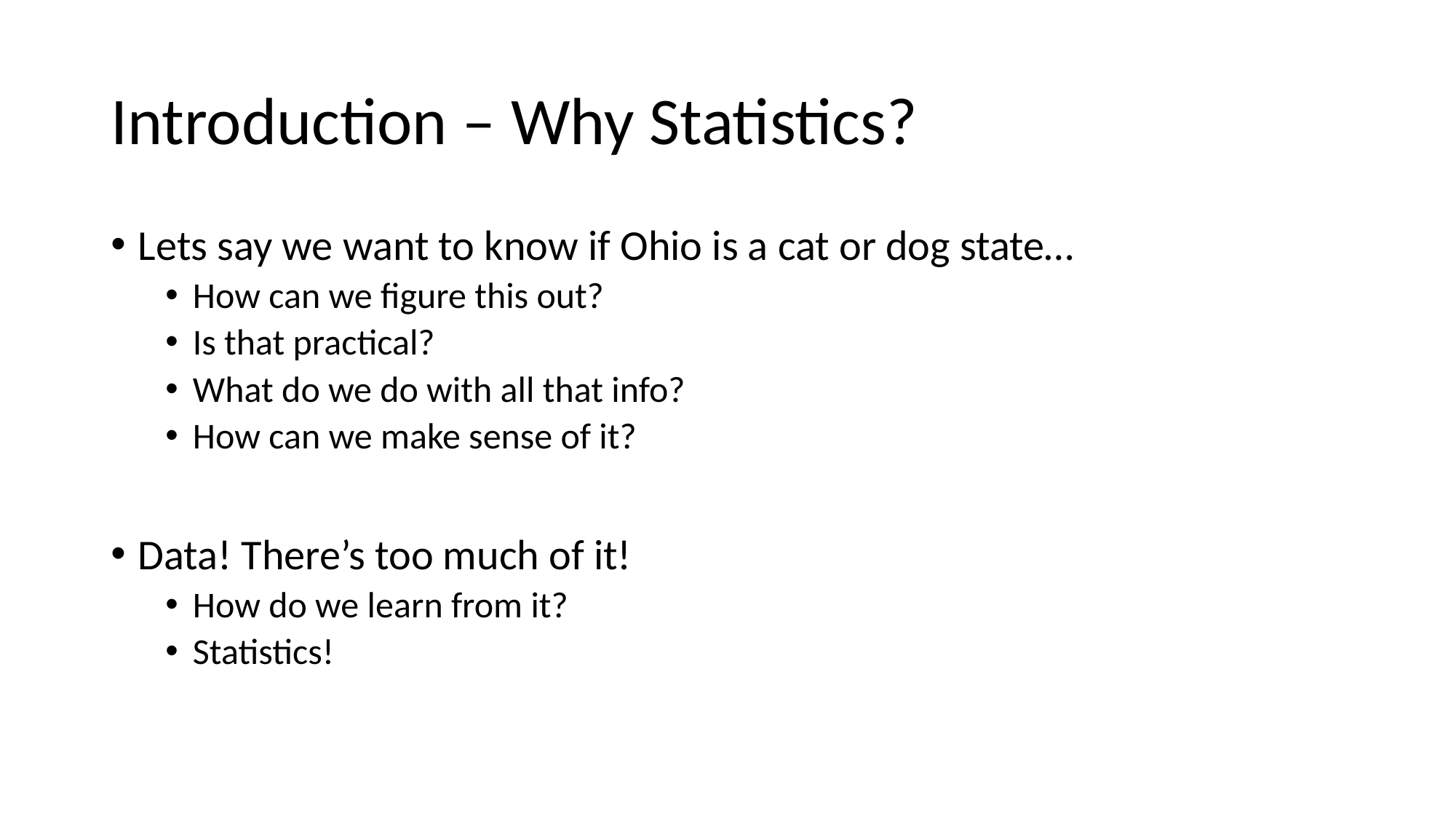

# Introduction – Why Statistics?
Lets say we want to know if Ohio is a cat or dog state…
How can we figure this out?
Is that practical?
What do we do with all that info?
How can we make sense of it?

Data! There’s too much of it!
How do we learn from it?
Statistics!